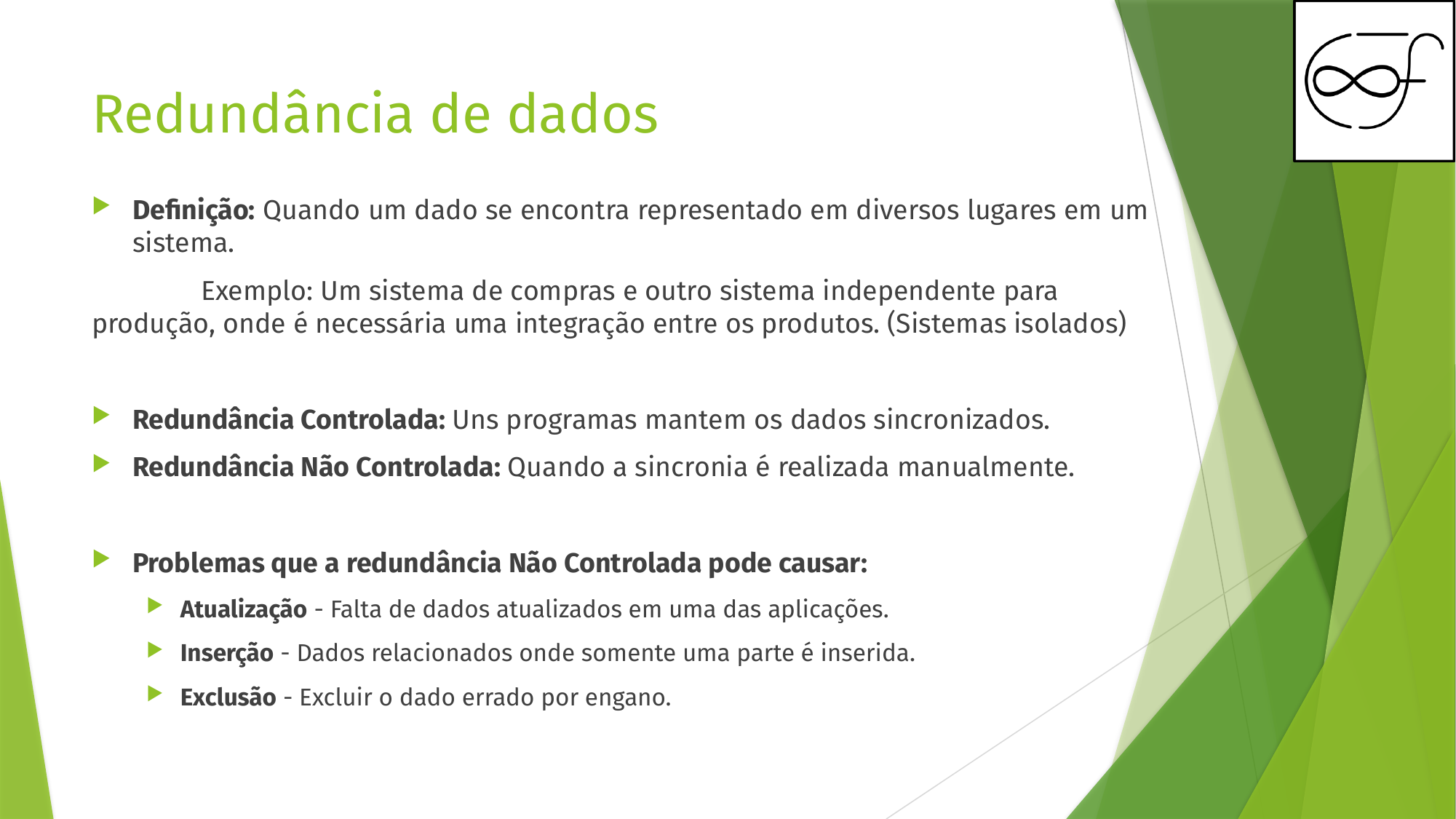

# Redundância de dados
Definição: Quando um dado se encontra representado em diversos lugares em um sistema.
	Exemplo: Um sistema de compras e outro sistema independente para produção, onde é necessária uma integração entre os produtos. (Sistemas isolados)

Redundância Controlada: Uns programas mantem os dados sincronizados.
Redundância Não Controlada: Quando a sincronia é realizada manualmente.

Problemas que a redundância Não Controlada pode causar:
Atualização - Falta de dados atualizados em uma das aplicações.
Inserção - Dados relacionados onde somente uma parte é inserida.
Exclusão - Excluir o dado errado por engano.